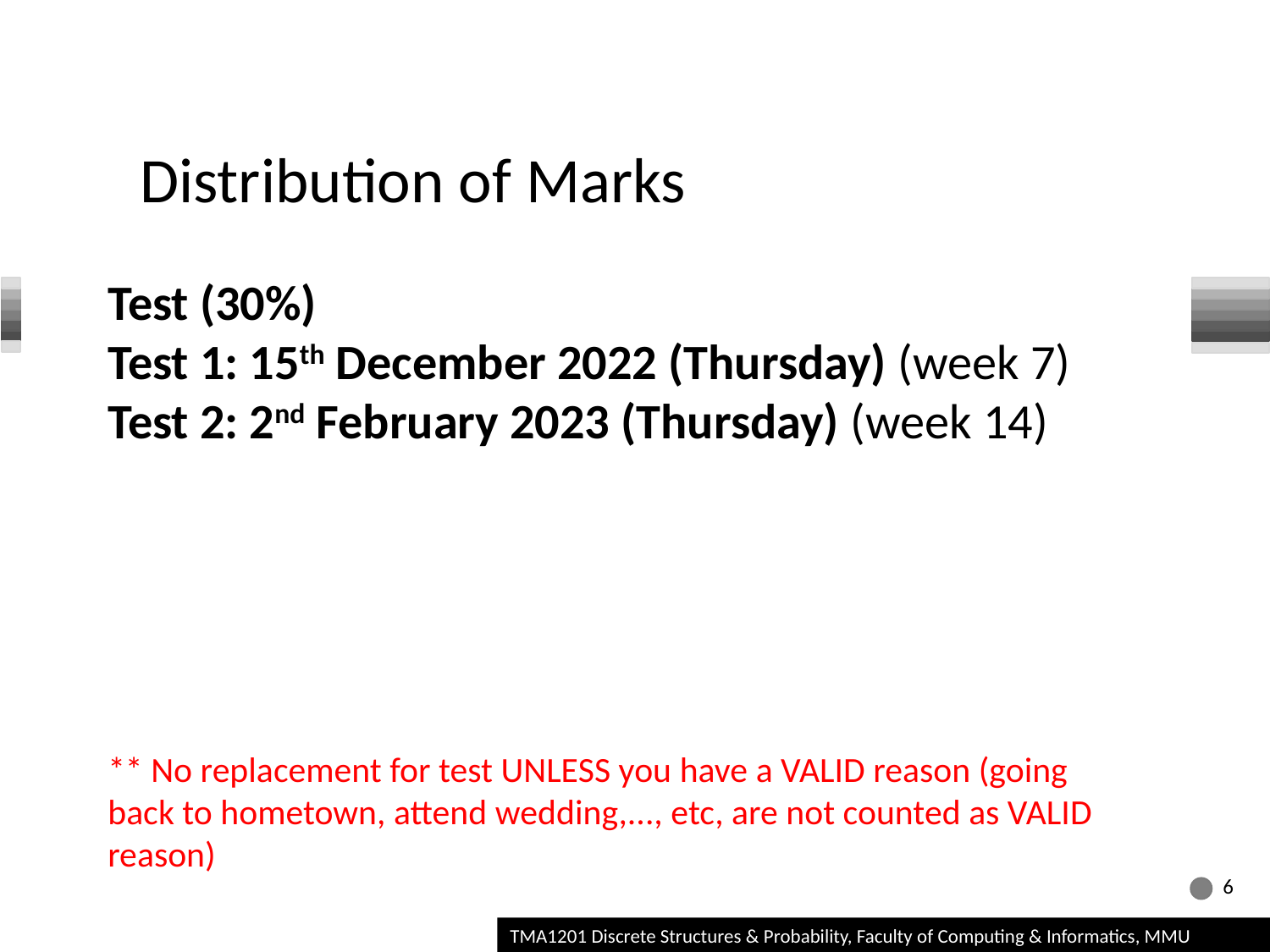

# Distribution of Marks
Test (30%)
Test 1: 15th December 2022 (Thursday) (week 7)
Test 2: 2nd February 2023 (Thursday) (week 14)
** No replacement for test UNLESS you have a VALID reason (going back to hometown, attend wedding,..., etc, are not counted as VALID reason)
6
TMA1201 Discrete Structures & Probability, Faculty of Computing & Informatics, MMU